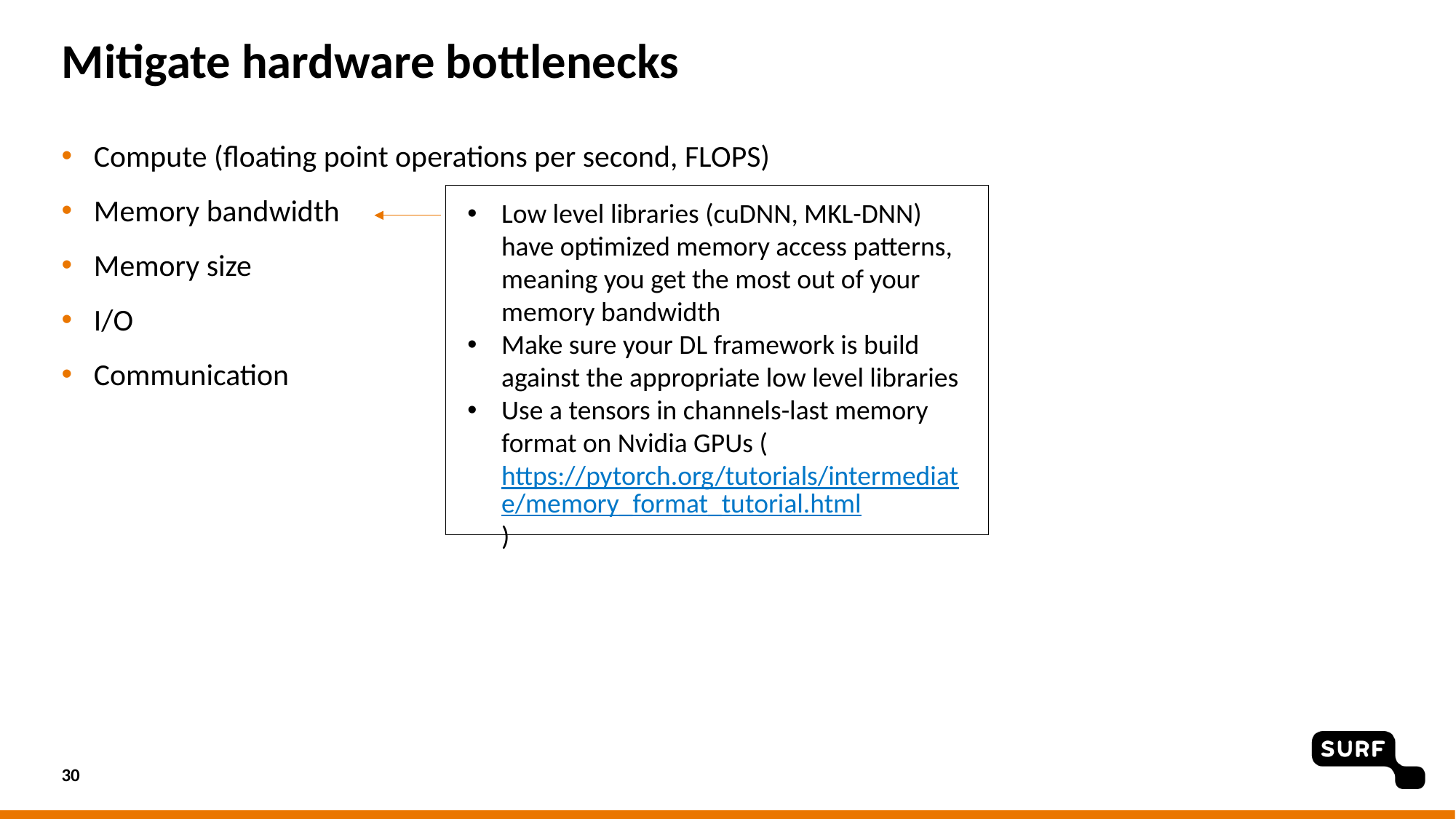

# Mitigate hardware bottlenecks
Compute (floating point operations per second, FLOPS)
Memory bandwidth
Memory size
I/O
Communication

Low level libraries (cuDNN, MKL-DNN) have optimized memory access patterns, meaning you get the most out of your memory bandwidth
Make sure your DL framework is build against the appropriate low level libraries
Use a tensors in channels-last memory format on Nvidia GPUs (https://pytorch.org/tutorials/intermediate/memory_format_tutorial.html)
30